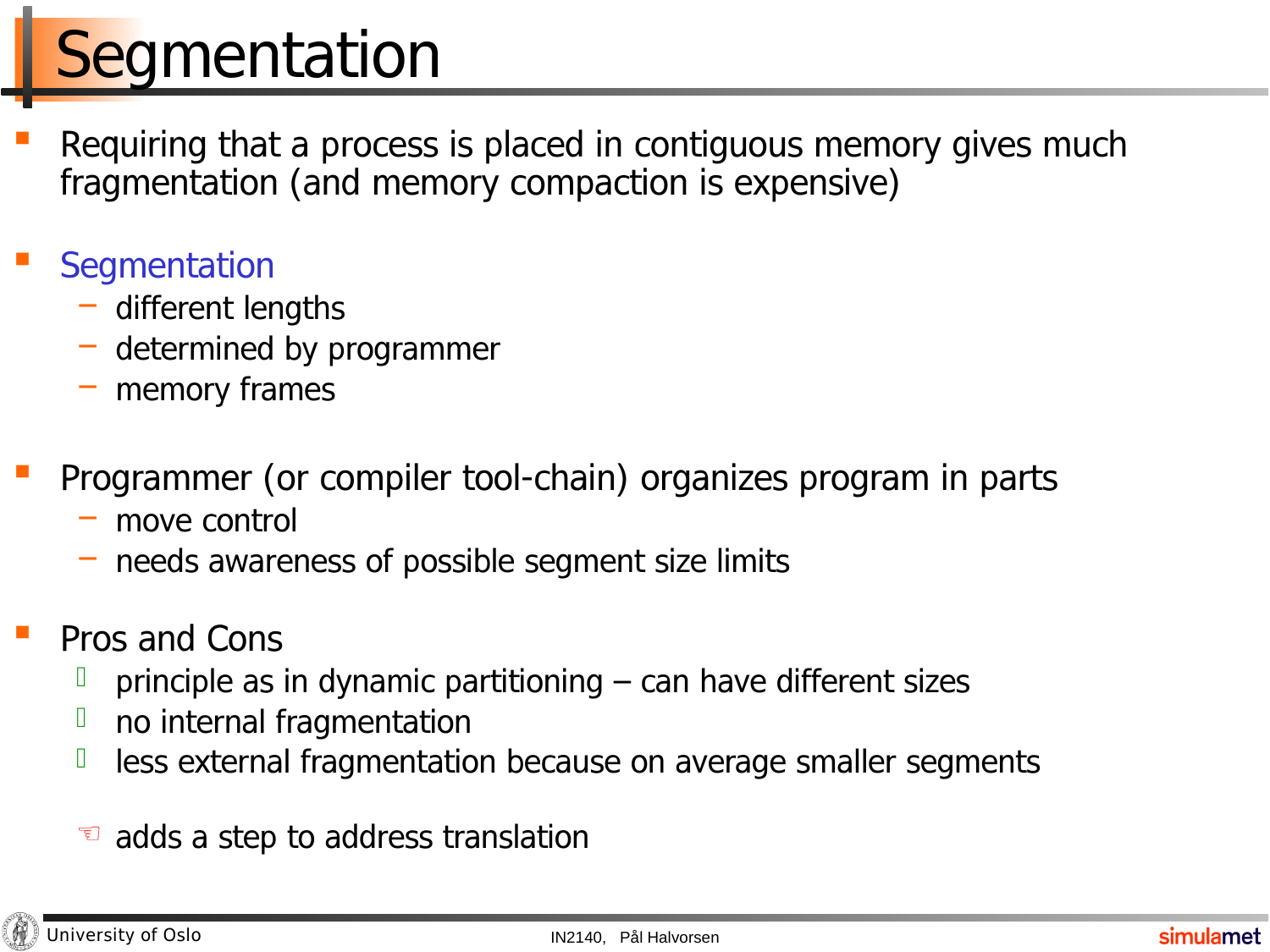

# Segmentation
Requiring that a process is placed in contiguous memory gives much fragmentation (and memory compaction is expensive)
Segmentation
different lengths
determined by programmer
memory frames

Programmer (or compiler tool-chain) organizes program in parts
move control
needs awareness of possible segment size limits
Pros and Cons
principle as in dynamic partitioning – can have different sizes
no internal fragmentation
less external fragmentation because on average smaller segments
adds a step to address translation